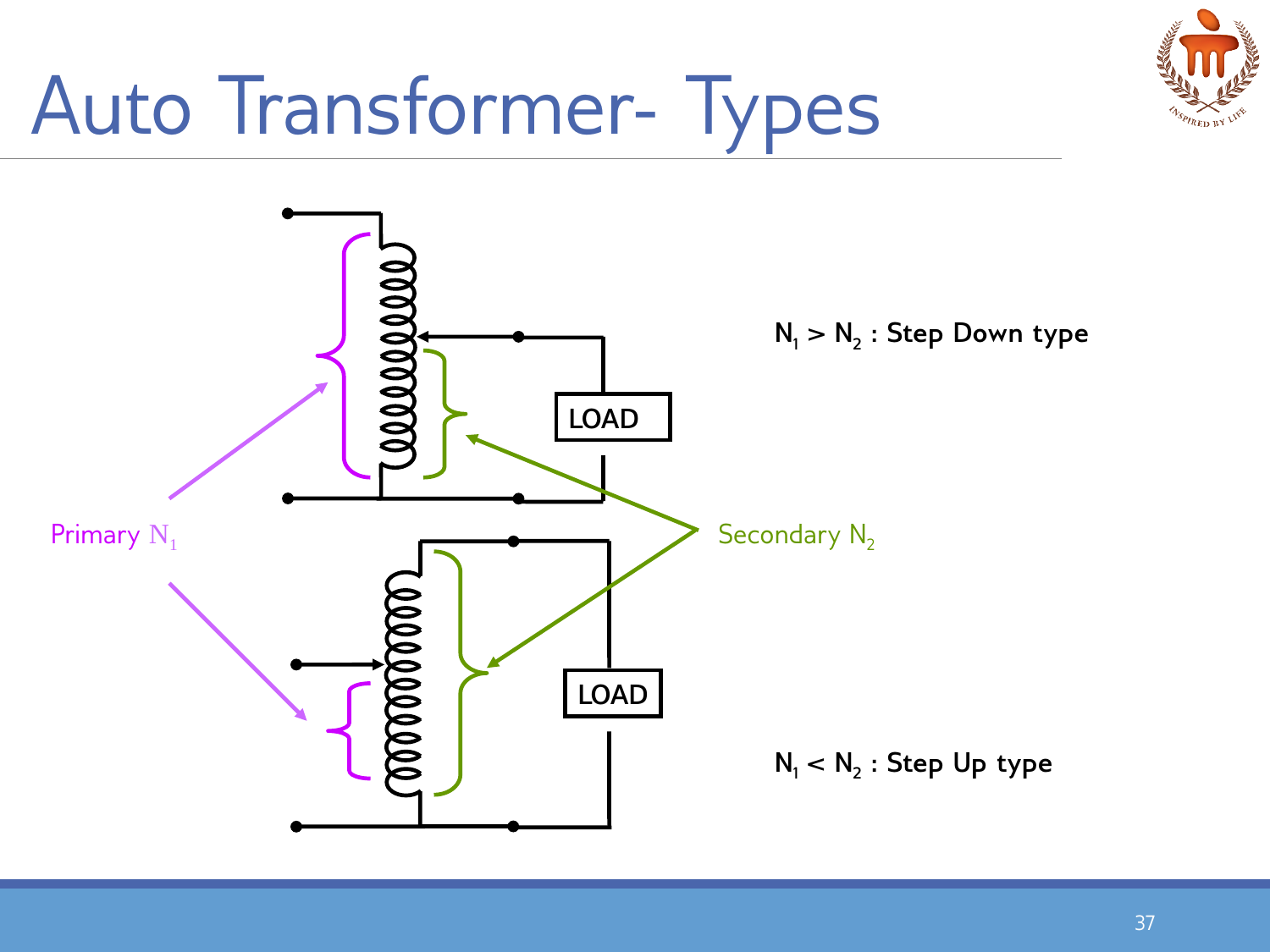

# Auto Transformer- Types

LOAD

Primary N1

N1 > N2 : Step Down type

Secondary N2

LOAD

N1 < N2 : Step Up type
37